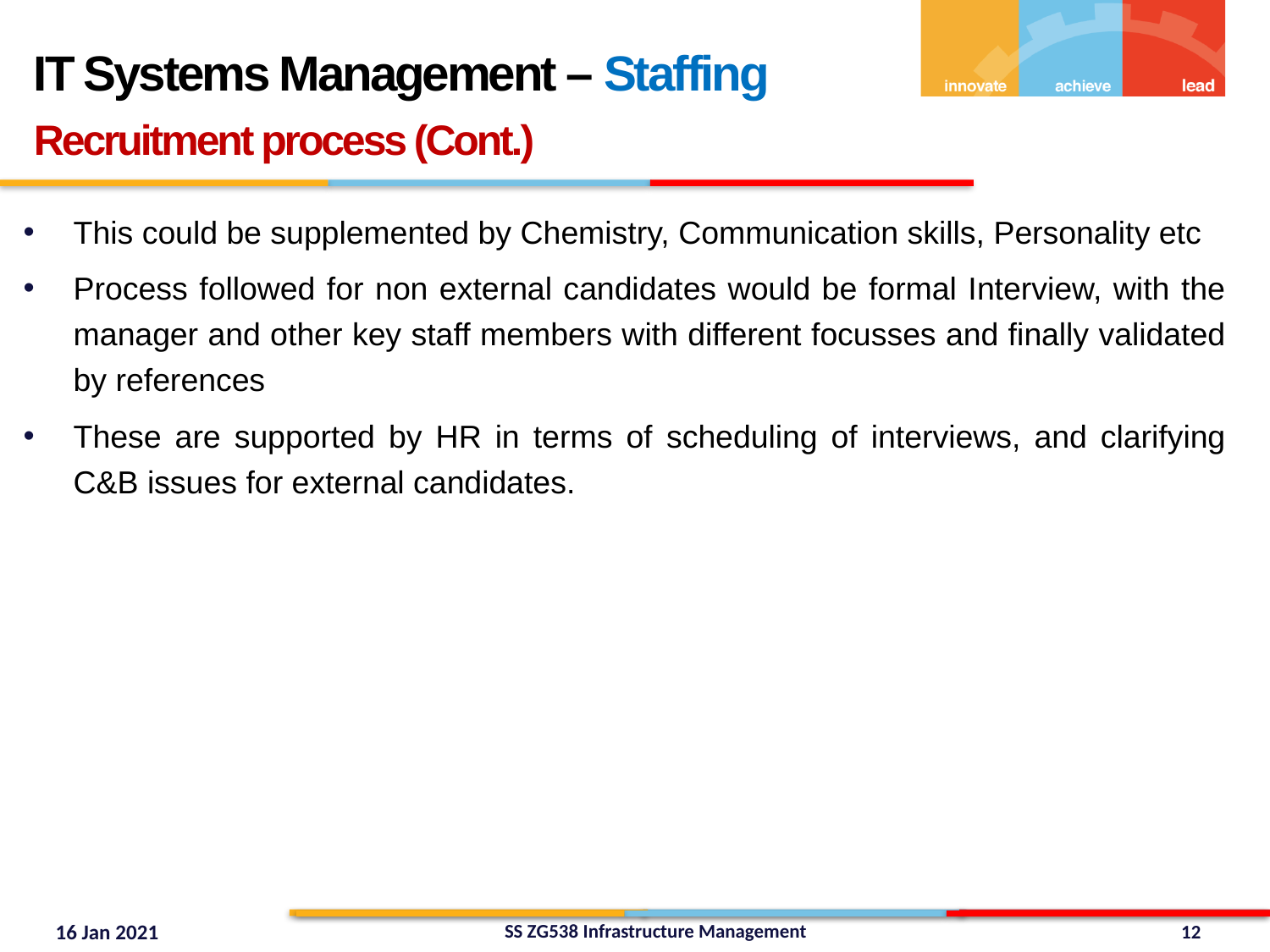

IT Systems Management – Staffing
Recruitment process (Cont.)
This could be supplemented by Chemistry, Communication skills, Personality etc
Process followed for non external candidates would be formal Interview, with the manager and other key staff members with different focusses and finally validated by references
These are supported by HR in terms of scheduling of interviews, and clarifying C&B issues for external candidates.

SS ZG538 Infrastructure Management
12